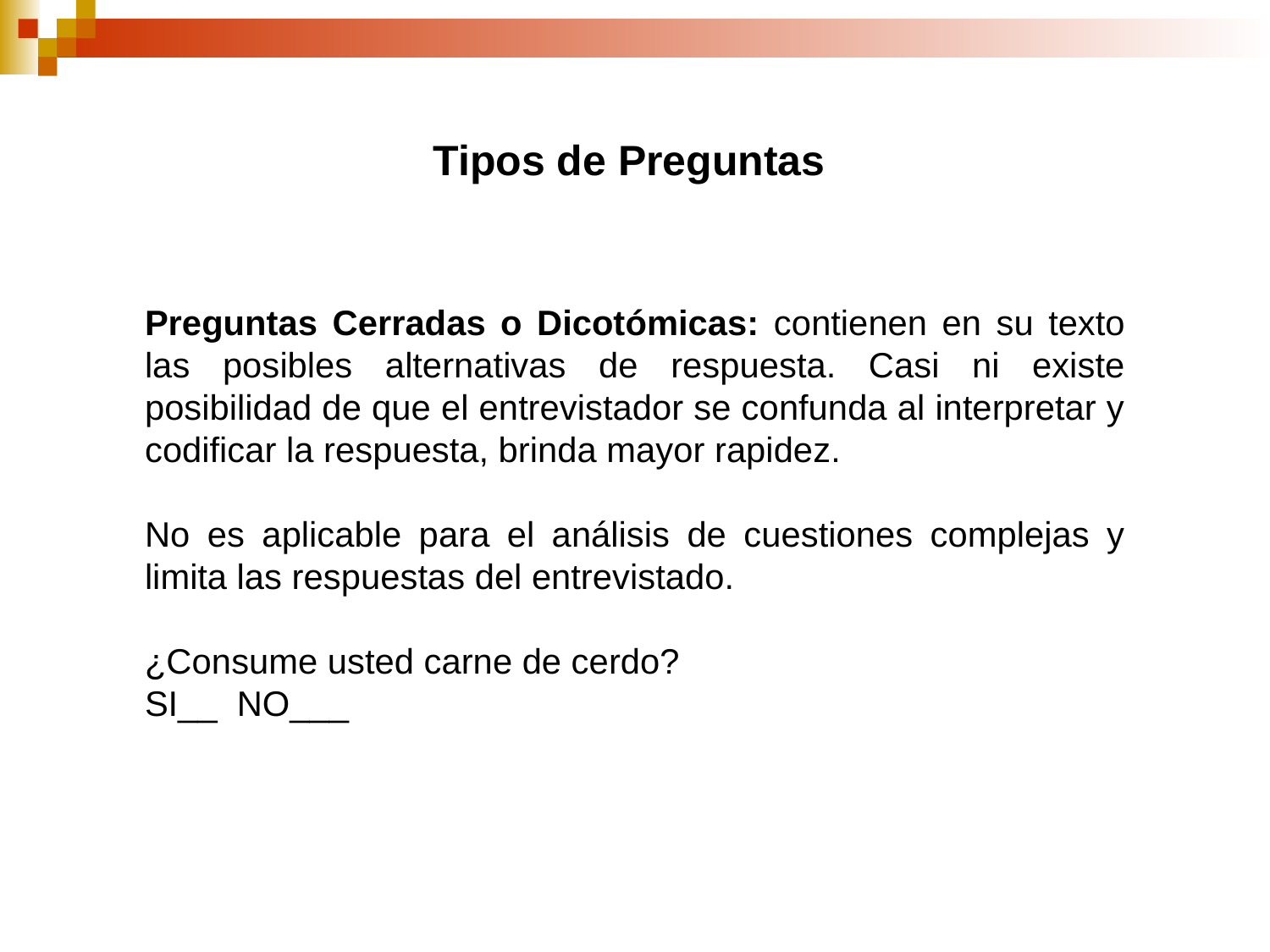

Tipos de Preguntas

Preguntas Cerradas o Dicotómicas: contienen en su texto las posibles alternativas de respuesta. Casi ni existe posibilidad de que el entrevistador se confunda al interpretar y codificar la respuesta, brinda mayor rapidez.

No es aplicable para el análisis de cuestiones complejas y limita las respuestas del entrevistado.

¿Consume usted carne de cerdo?
SI__  NO___